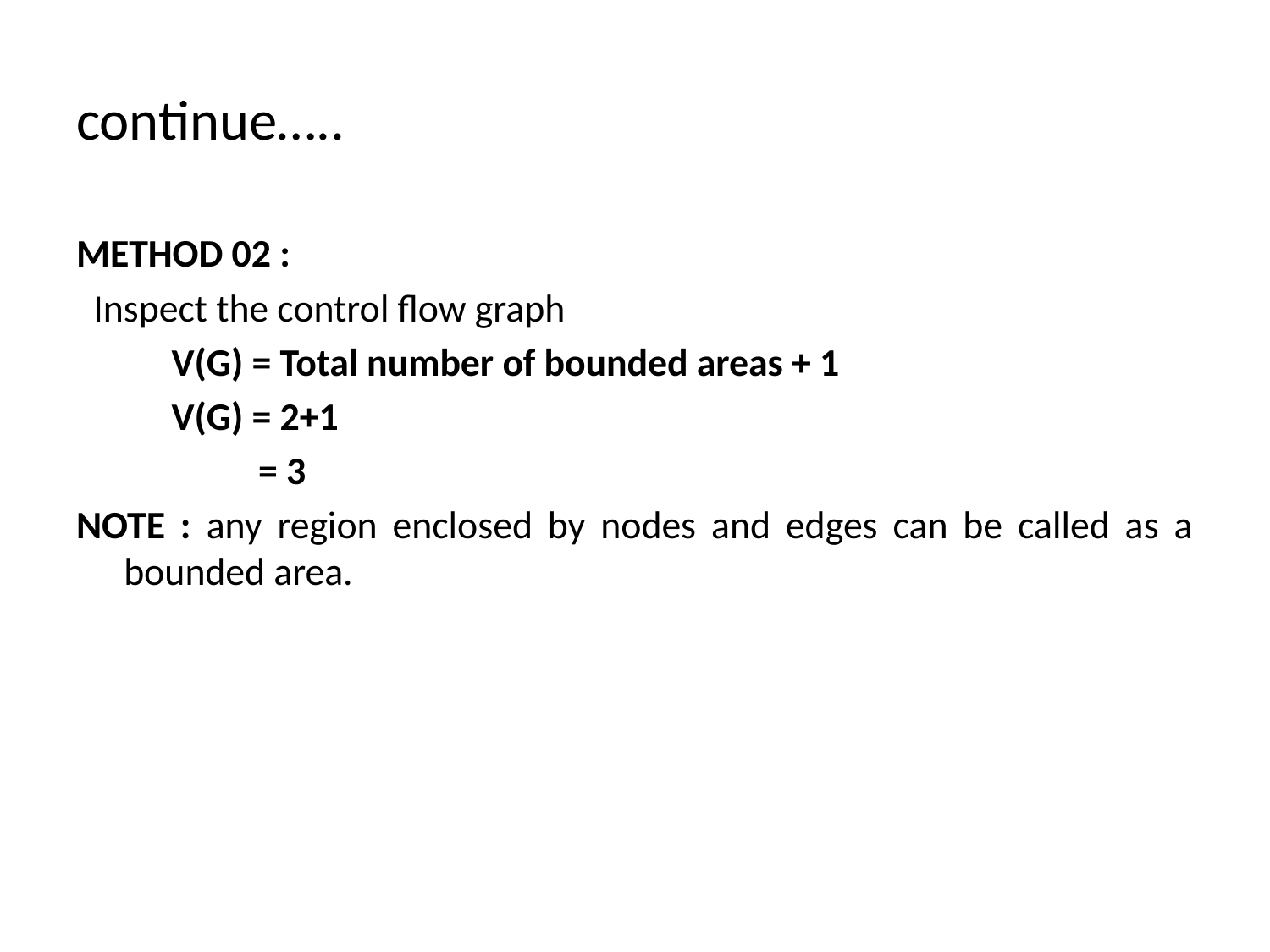

# continue…..
METHOD 02 :
  Inspect the control flow graph
           V(G) = Total number of bounded areas + 1
           V(G) = 2+1
                     = 3
NOTE : any region enclosed by nodes and edges can be called as a bounded area.